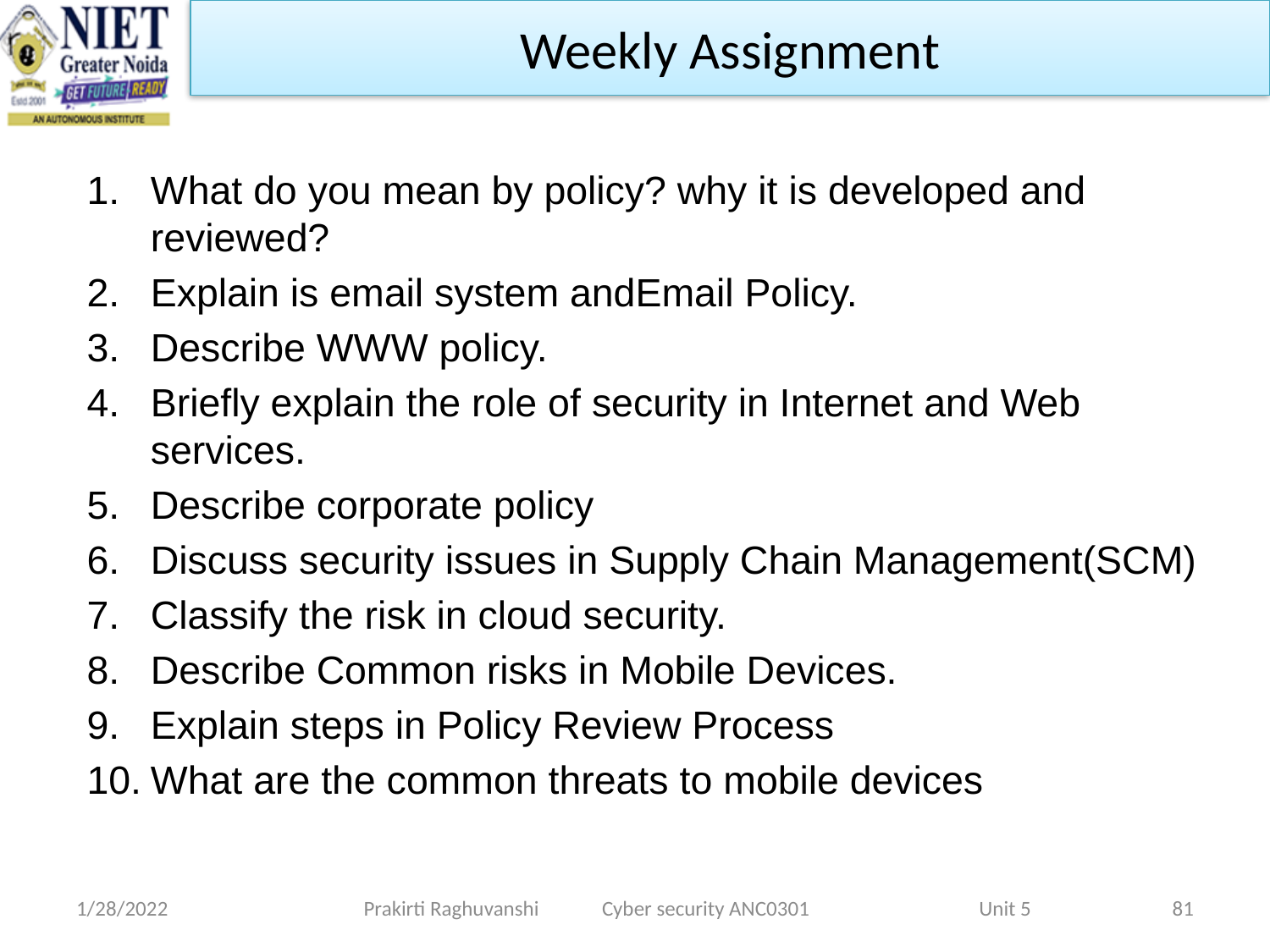

Weekly Assignment
What do you mean by policy? why it is developed and reviewed?
Explain is email system andEmail Policy.
Describe WWW policy.
Briefly explain the role of security in Internet and Web services.
Describe corporate policy
Discuss security issues in Supply Chain Management(SCM)
Classify the risk in cloud security.
Describe Common risks in Mobile Devices.
Explain steps in Policy Review Process
What are the common threats to mobile devices

1/28/2022
Prakirti Raghuvanshi             Cyber security ANC0301                                   Unit 5
81